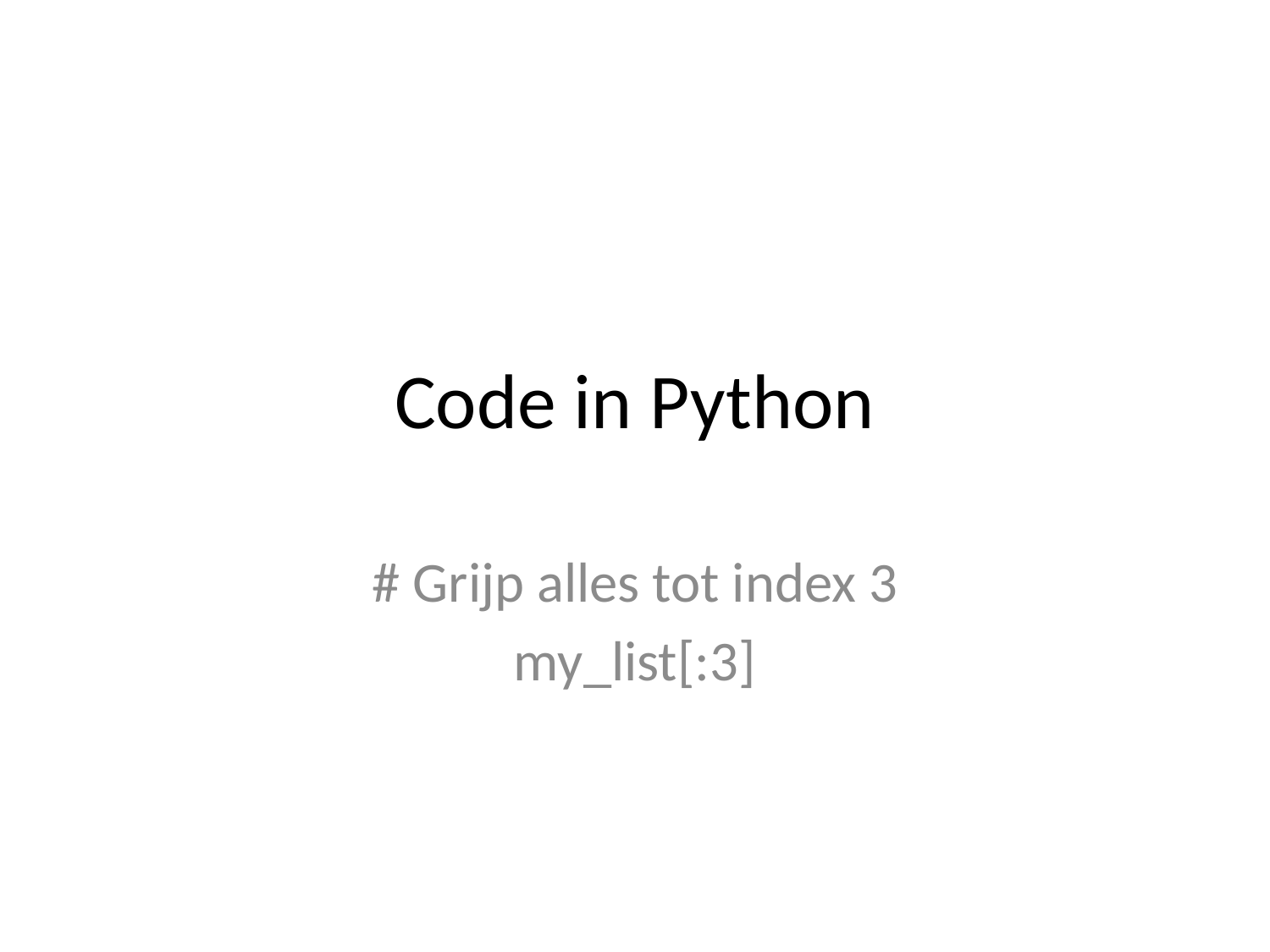

# Code in Python
# Grijp alles tot index 3
my_list[:3]